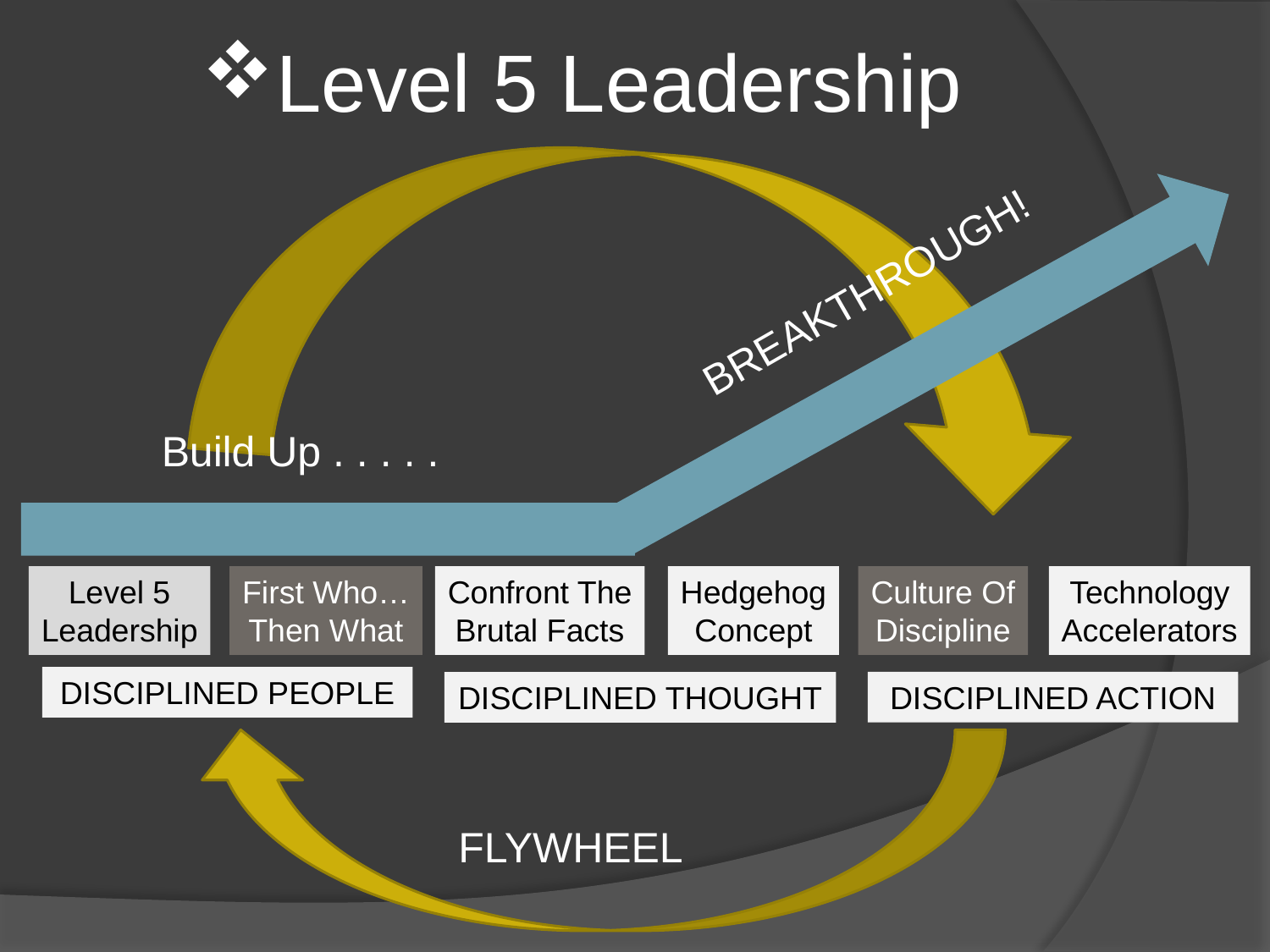

# Level 5 Leadership

BREAKTHROUGH!

Build Up . . . . .

Level 5
Leadership
First Who…
Then What
Confront The
Brutal Facts
Hedgehog
Concept
Culture Of
Discipline
Technology
Accelerators
DISCIPLINED PEOPLE
DISCIPLINED ACTION
DISCIPLINED THOUGHT

FLYWHEEL